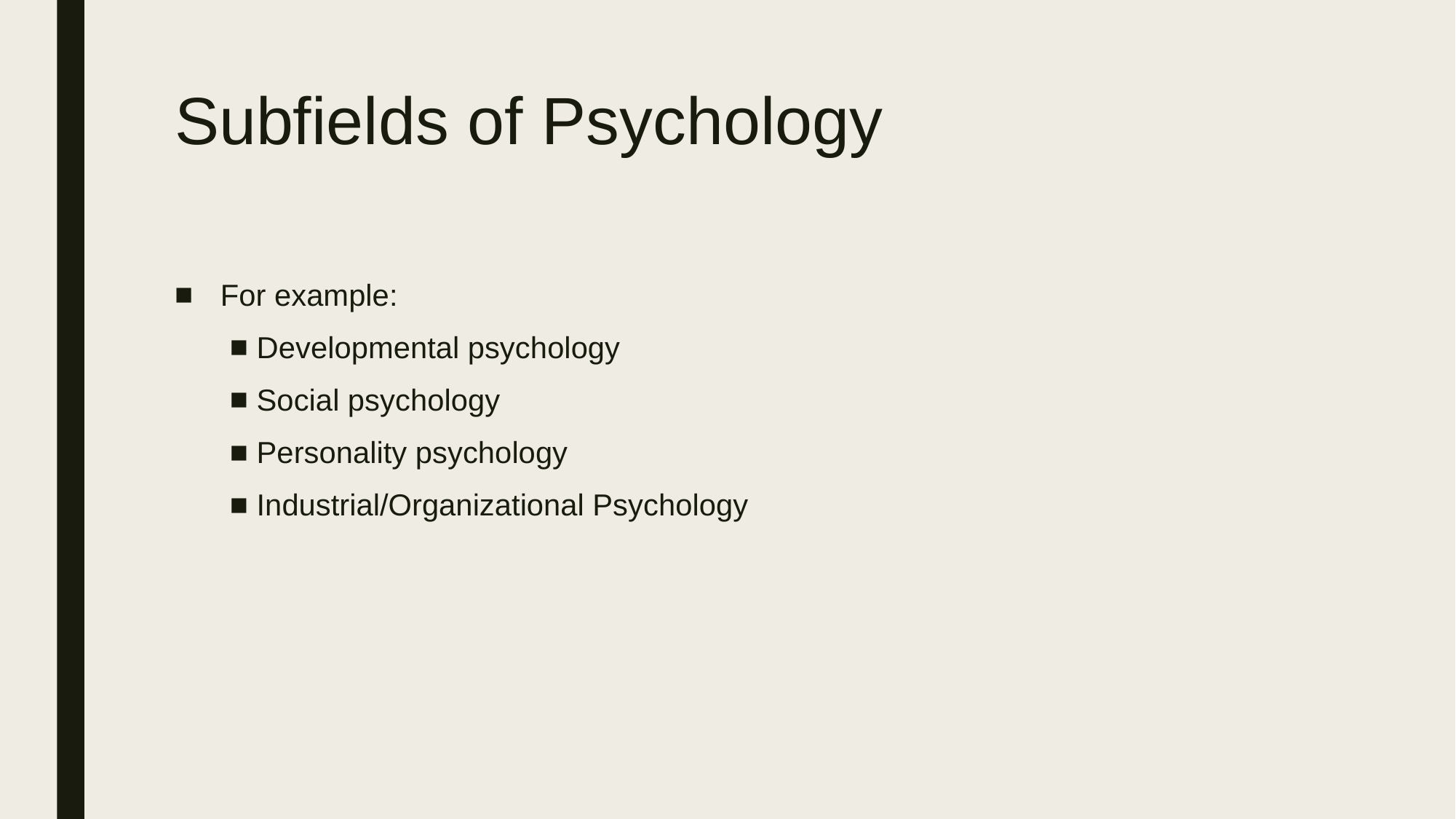

# Subfields of Psychology
For example:
Developmental psychology
Social psychology
Personality psychology
Industrial/Organizational Psychology